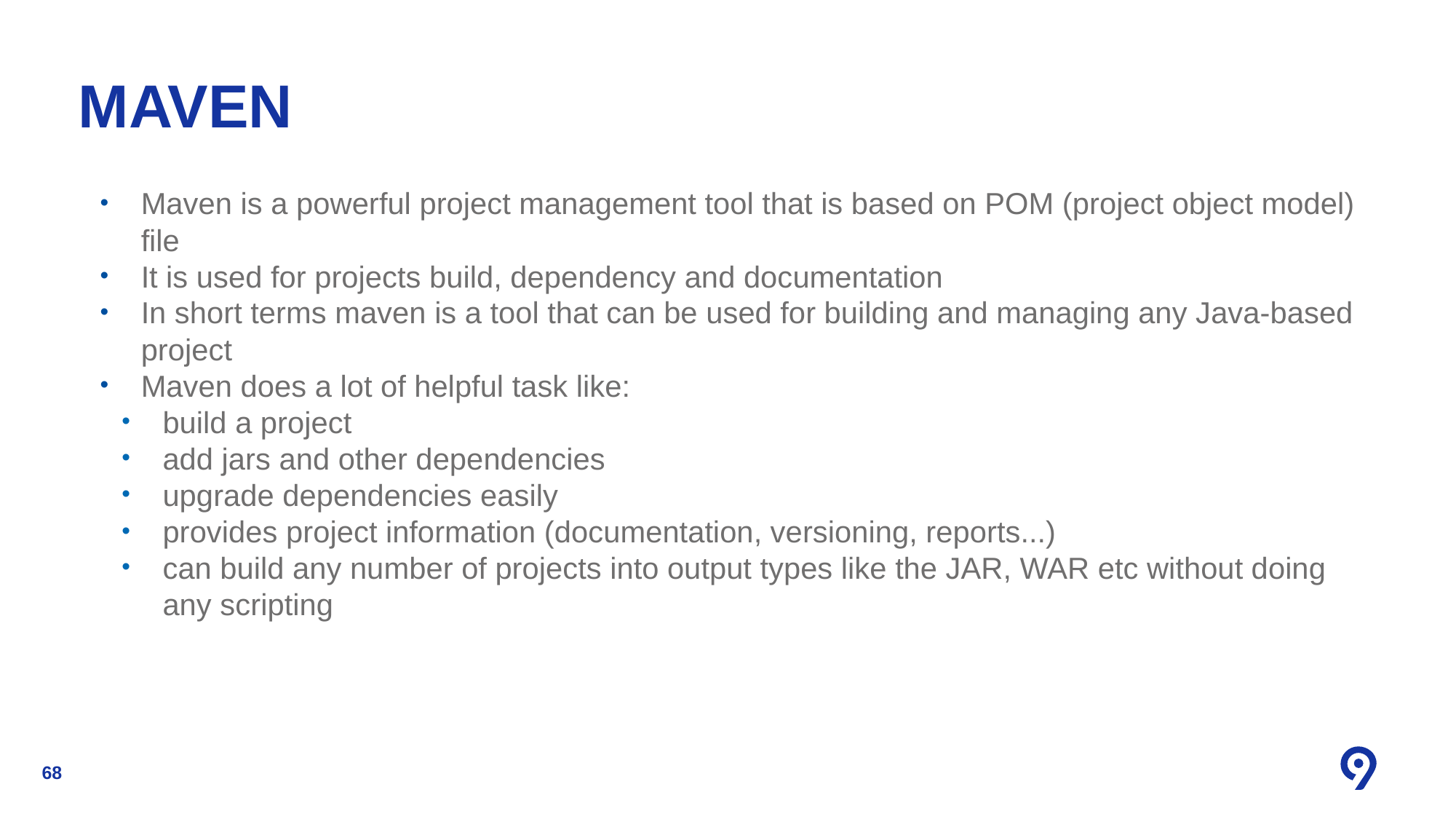

MAVEN
Maven is a powerful project management tool that is based on POM (project object model) file
It is used for projects build, dependency and documentation
In short terms maven is a tool that can be used for building and managing any Java-based project
Maven does a lot of helpful task like:
build a project
add jars and other dependencies
upgrade dependencies easily
provides project information (documentation, versioning, reports...)
can build any number of projects into output types like the JAR, WAR etc without doing any scripting

68